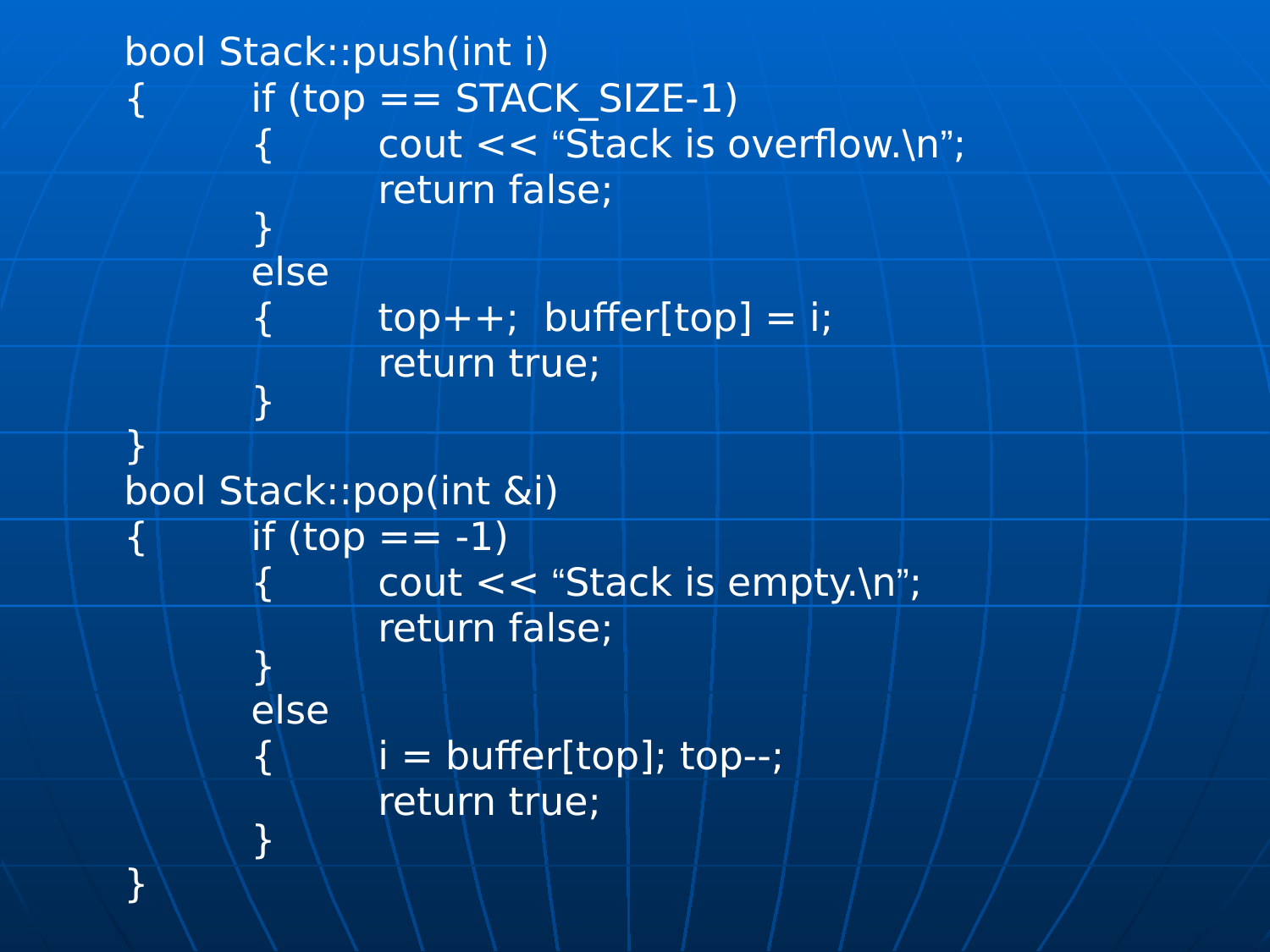

bool Stack::push(int i)
	{ 	if (top == STACK_SIZE-1)
		{	cout << “Stack is overflow.\n”;
			return false;
		}
		else
		{	top++;  buffer[top] = i;
			return true;
		}
	}
	bool Stack::pop(int &i)
	{ 	if (top == -1)
		{	cout << “Stack is empty.\n”;
			return false;
		}
		else
		{	i = buffer[top]; top--;
			return true;
		}
	}